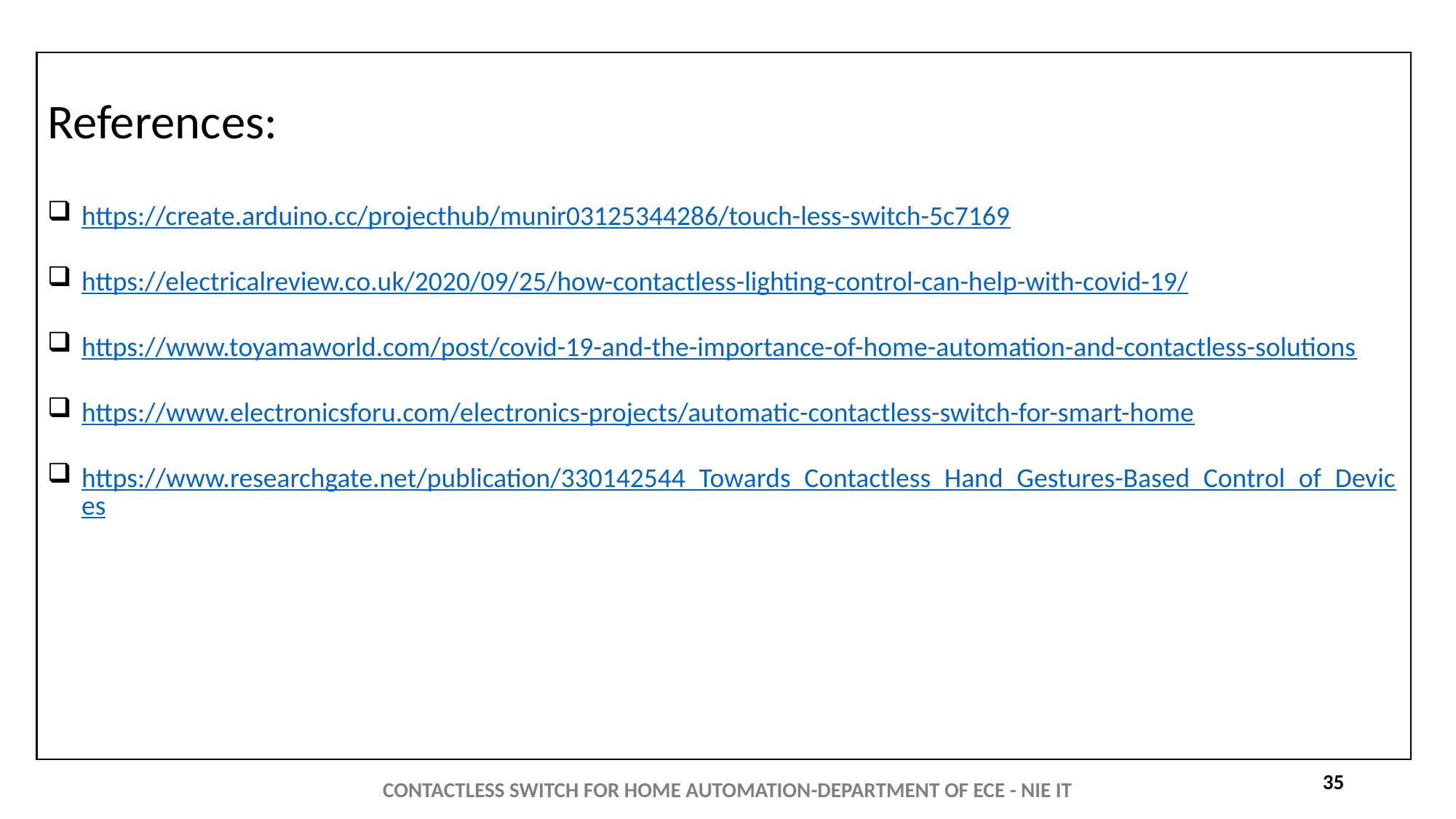

# References:

https://create.arduino.cc/projecthub/munir03125344286/touch-less-switch-5c7169

https://electricalreview.co.uk/2020/09/25/how-contactless-lighting-control-can-help-with-covid-19/

https://www.toyamaworld.com/post/covid-19-and-the-importance-of-home-automation-and-contactless-solutions

https://www.electronicsforu.com/electronics-projects/automatic-contactless-switch-for-smart-home

https://www.researchgate.net/publication/330142544_Towards_Contactless_Hand_Gestures-Based_Control_of_Devices

CONTACTLESS SWITCH FOR HOME AUTOMATION-DEPARTMENT OF ECE - NIE IT
35